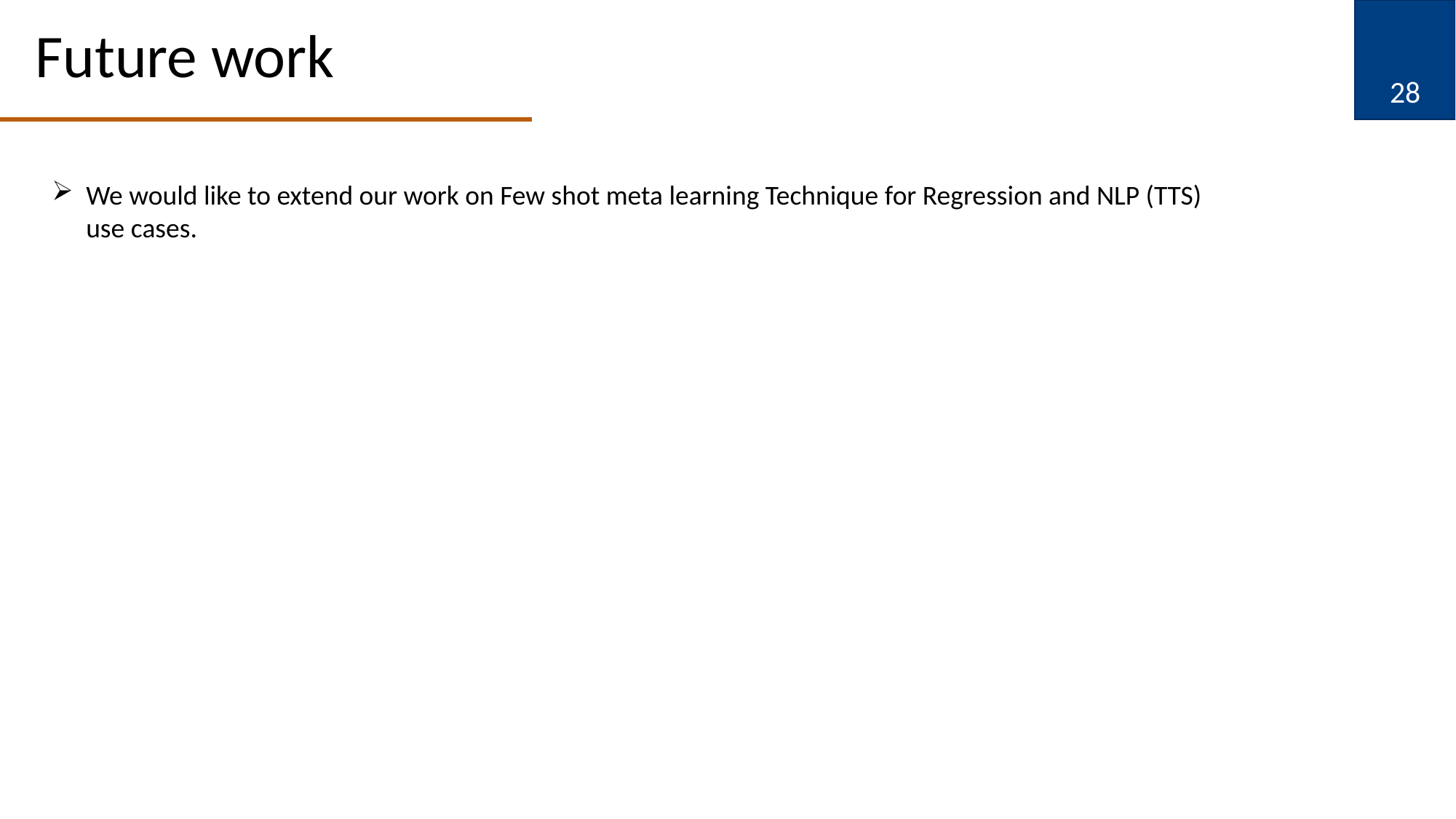

# Future work
28
We would like to extend our work on Few shot meta learning Technique for Regression and NLP (TTS) use cases.